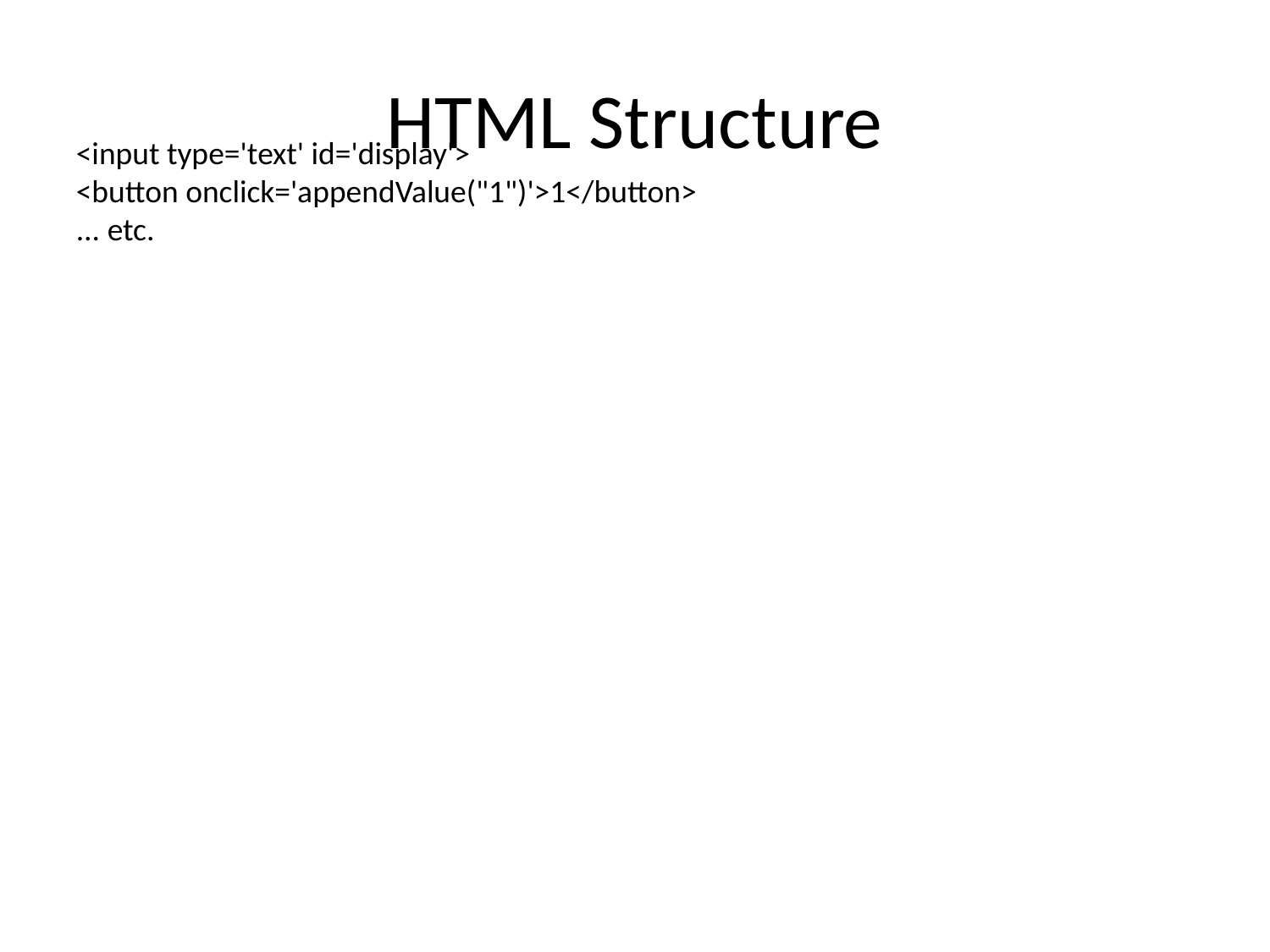

# HTML Structure
<input type='text' id='display'>
<button onclick='appendValue("1")'>1</button>
... etc.